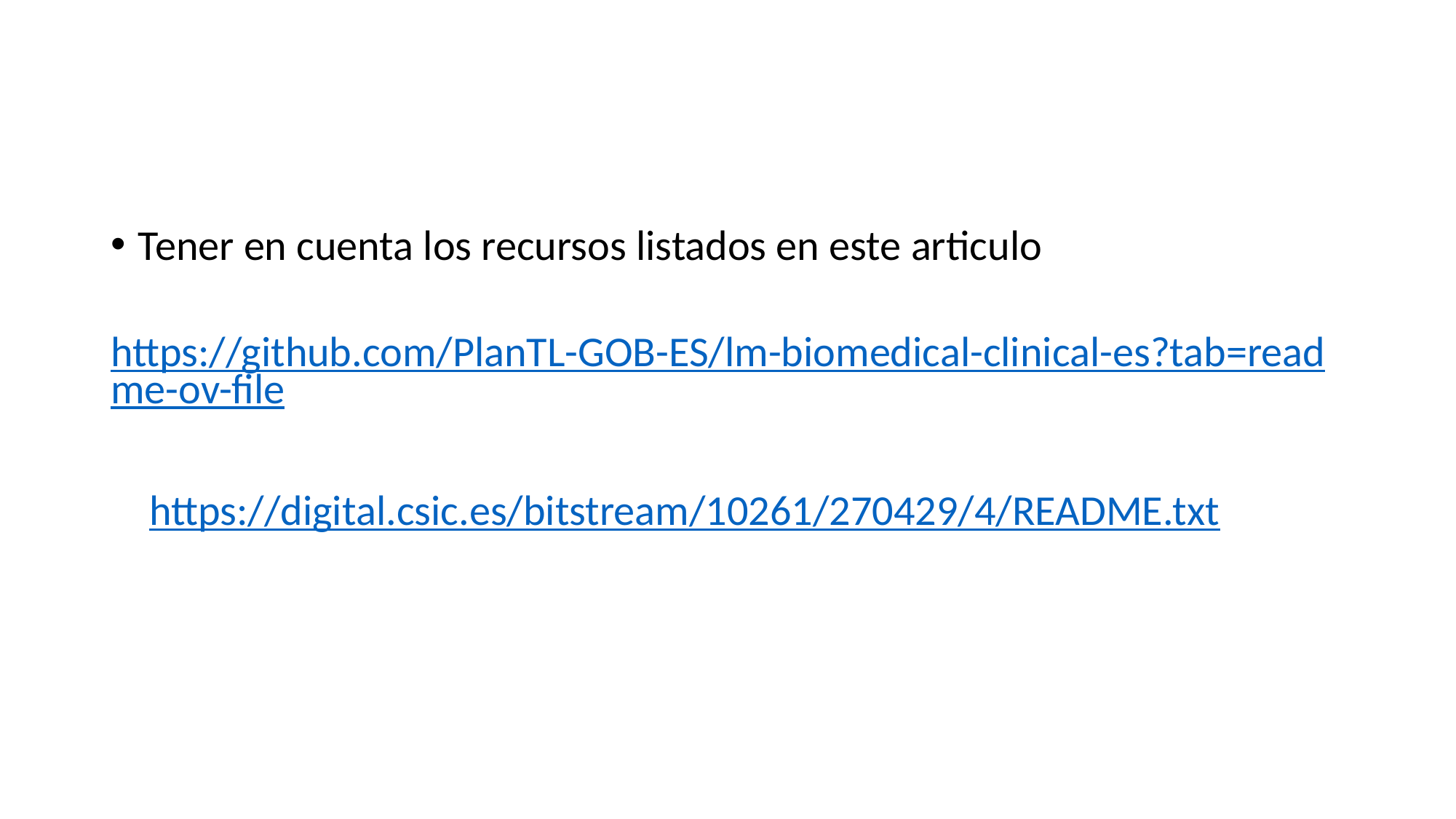

#
Tener en cuenta los recursos listados en este articulo
   https://github.com/PlanTL-GOB-ES/lm-biomedical-clinical-es?tab=readme-ov-file

    https://digital.csic.es/bitstream/10261/270429/4/README.txt